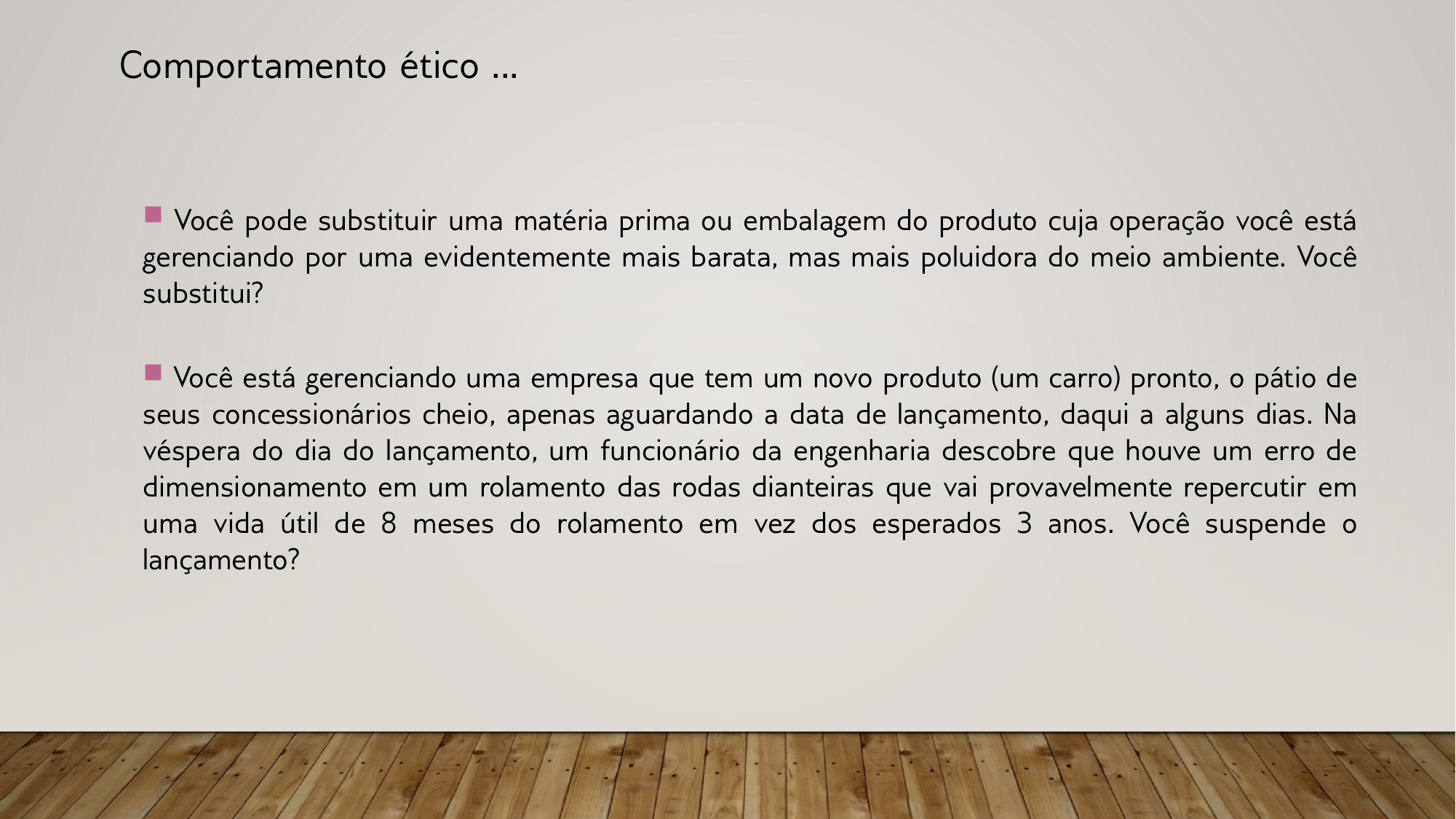

Comportamento ético ...
 Você pode substituir uma matéria prima ou embalagem do produto cuja operação você está gerenciando por uma evidentemente mais barata, mas mais poluidora do meio ambiente. Você substitui?

 Você está gerenciando uma empresa que tem um novo produto (um carro) pronto, o pátio de seus concessionários cheio, apenas aguardando a data de lançamento, daqui a alguns dias. Na véspera do dia do lançamento, um funcionário da engenharia descobre que houve um erro de dimensionamento em um rolamento das rodas dianteiras que vai provavelmente repercutir em uma vida útil de 8 meses do rolamento em vez dos esperados 3 anos. Você suspende o lançamento?